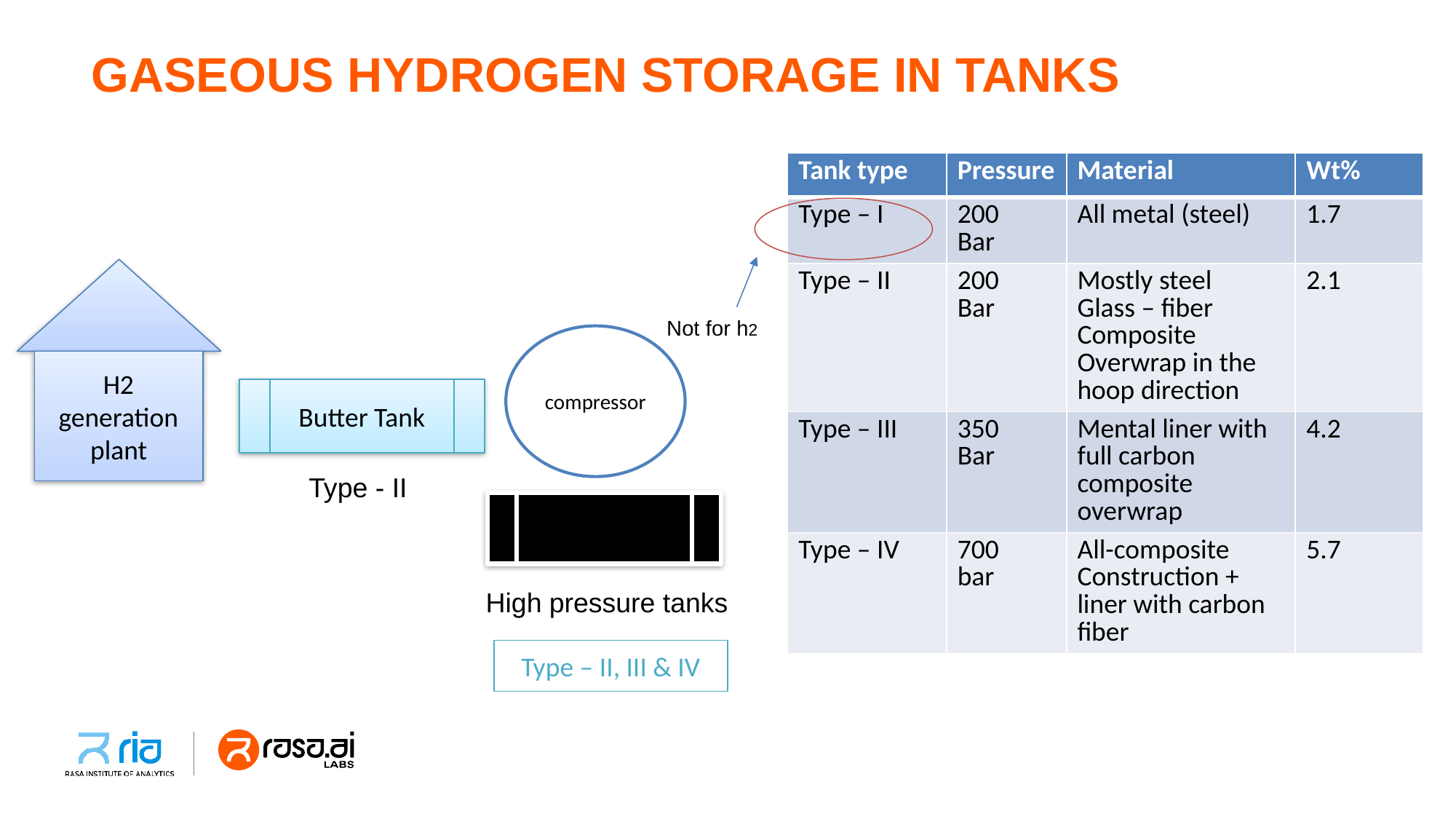

# GASEOUS HYDROGEN STORAGE IN TANKS
| Tank type | Pressure | Material | Wt% |
| --- | --- | --- | --- |
| Type – I | 200 Bar | All metal (steel) | 1.7 |
| Type – II | 200 Bar | Mostly steel Glass – fiber Composite Overwrap in the hoop direction | 2.1 |
| Type – III | 350 Bar | Mental liner with full carbon composite overwrap | 4.2 |
| Type – IV | 700 bar | All-composite Construction + liner with carbon fiber | 5.7 |

H2 generation
plant
Not for h2
compressor
Butter Tank
Type - II

High pressure tanks
Type – II, III & IV